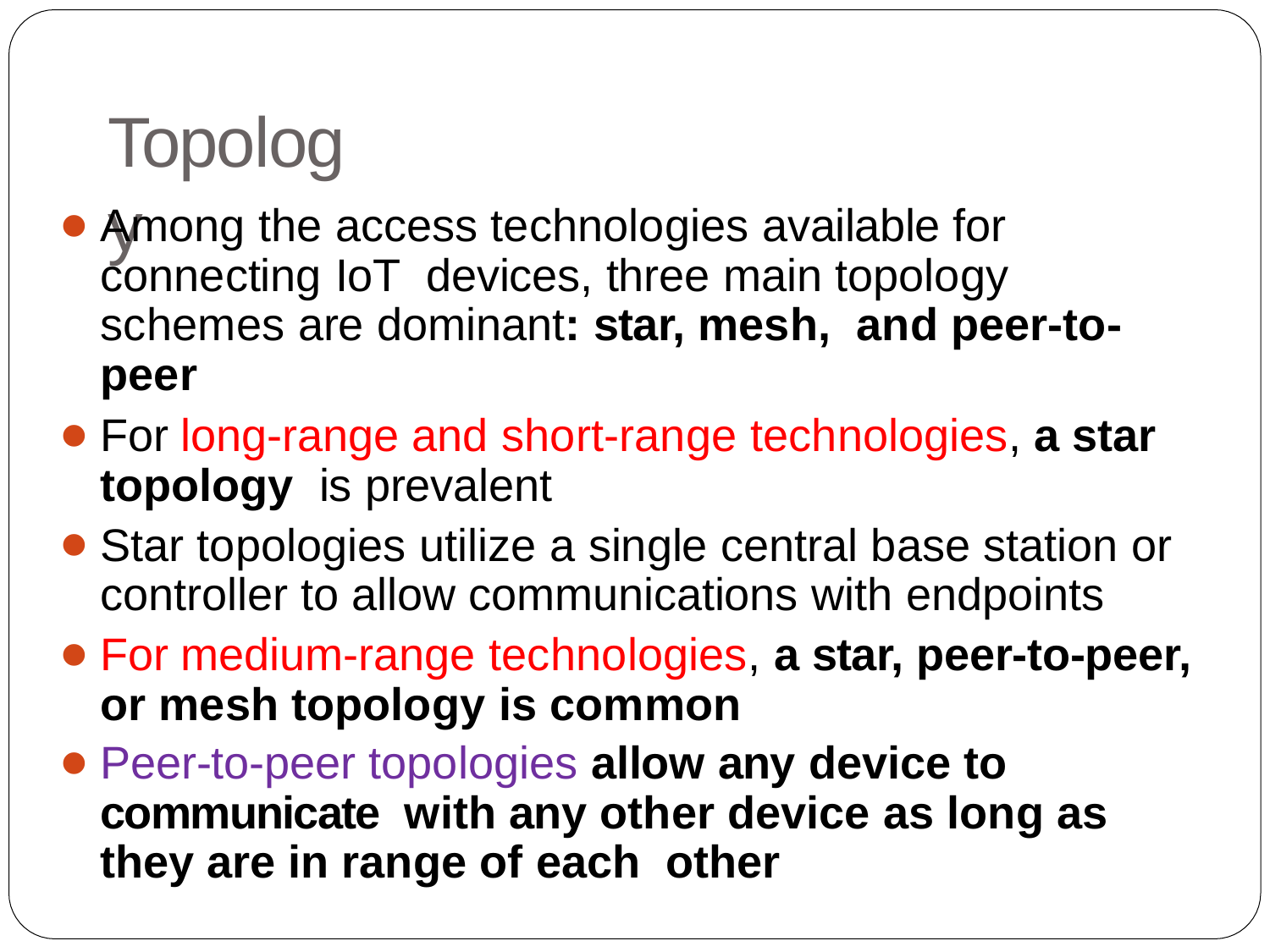

# Topology
Among the access technologies available for connecting IoT  devices, three main topology schemes are dominant: star, mesh,  and peer-to-peer
For long-range and short-range technologies, a star topology  is prevalent
Star topologies utilize a single central base station or controller to allow communications with endpoints
For medium-range technologies, a star, peer-to-peer, or mesh topology is common
Peer-to-peer topologies allow any device to communicate  with any other device as long as they are in range of each  other